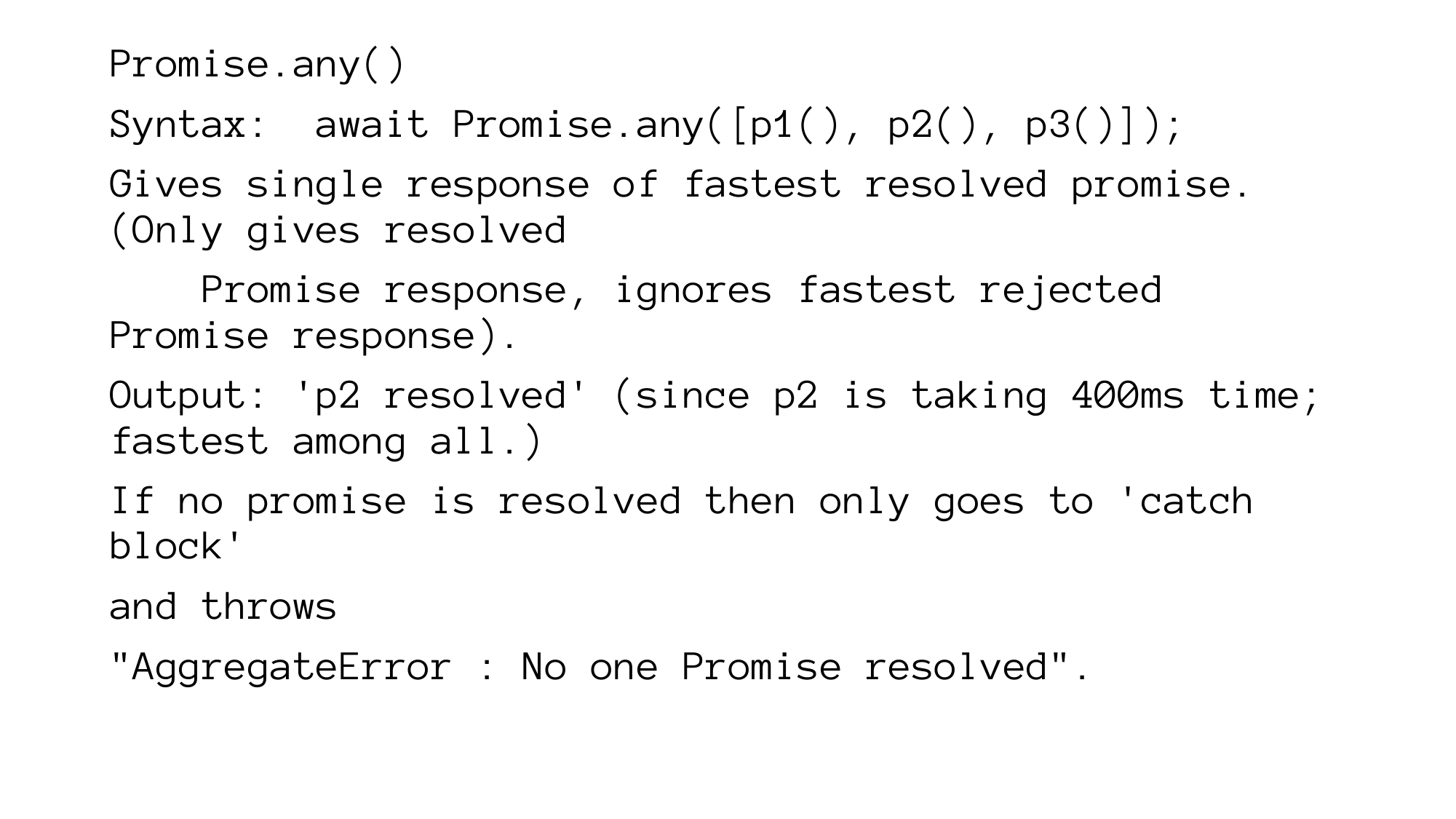

Promise.any()
Syntax:  await Promise.any([p1(), p2(), p3()]);
Gives single response of fastest resolved promise. (Only gives resolved
    Promise response, ignores fastest rejected Promise response).
Output: 'p2 resolved' (since p2 is taking 400ms time; fastest among all.)
If no promise is resolved then only goes to 'catch block'
and throws
"AggregateError : No one Promise resolved".